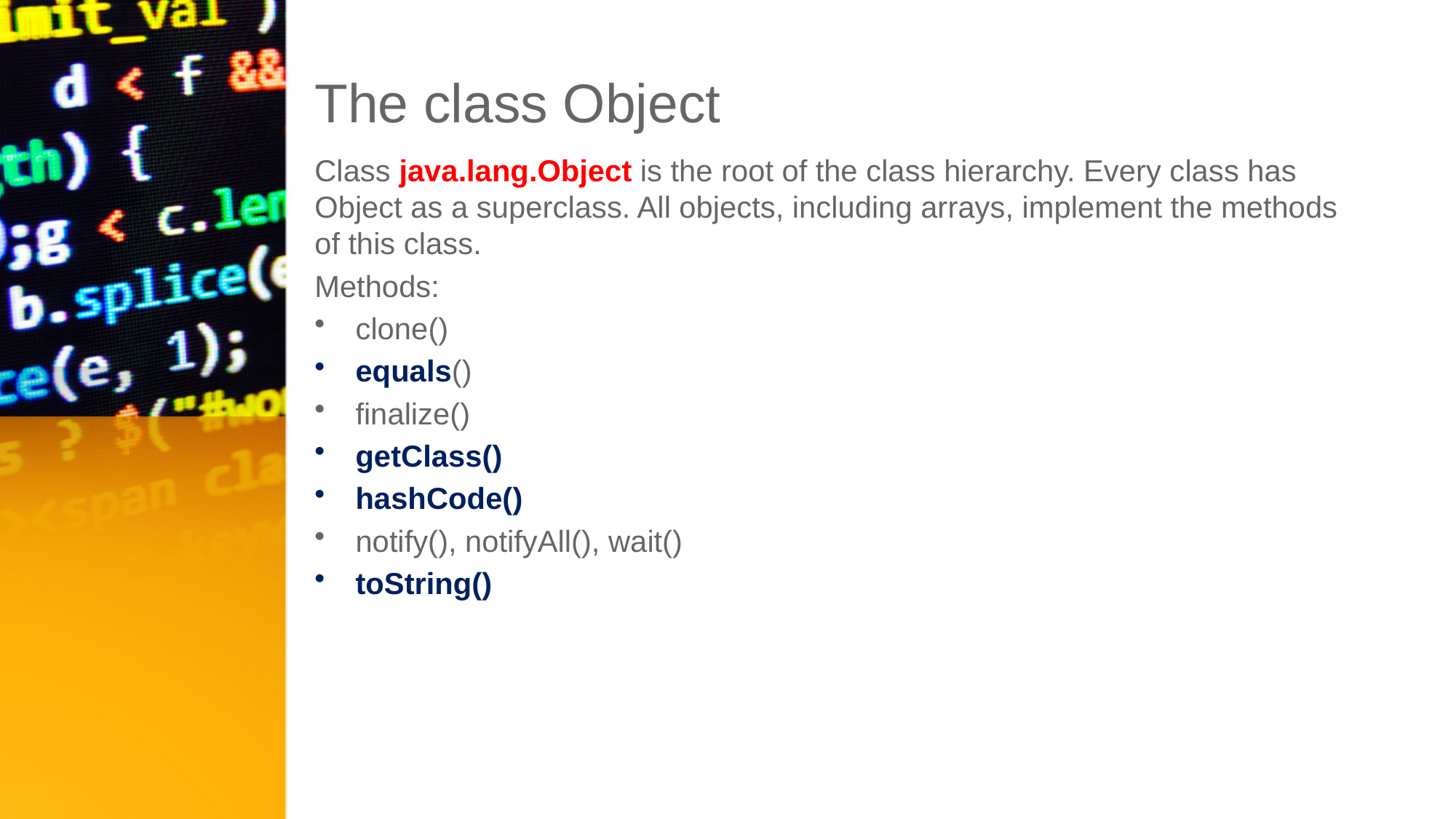

# The class Object
Class java.lang.Object is the root of the class hierarchy. Every class has Object as a superclass. All objects, including arrays, implement the methods of this class.
Methods:
clone()
equals()
finalize()
getClass()
hashCode()
notify(), notifyAll(), wait()
toString()